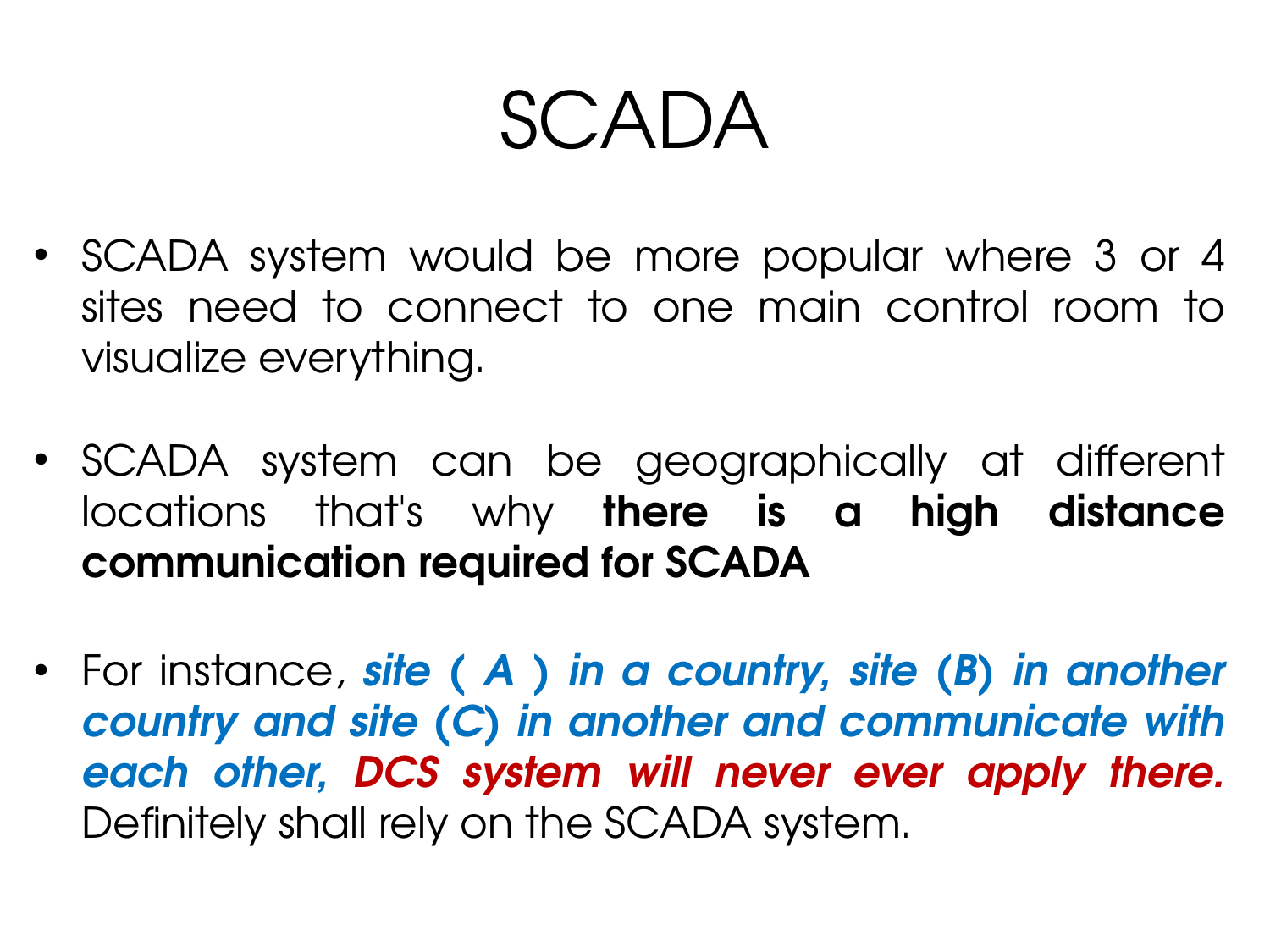

# SCADA
SCADA system would be more popular where 3 or 4 sites need to connect to one main control room to visualize everything.

SCADA system can be geographically at different locations that's why there is a high distance communication required for SCADA

For instance, site ( A ) in a country, site (B) in another country and site (C) in another and communicate with each other, DCS system will never ever apply there. Definitely shall rely on the SCADA system.